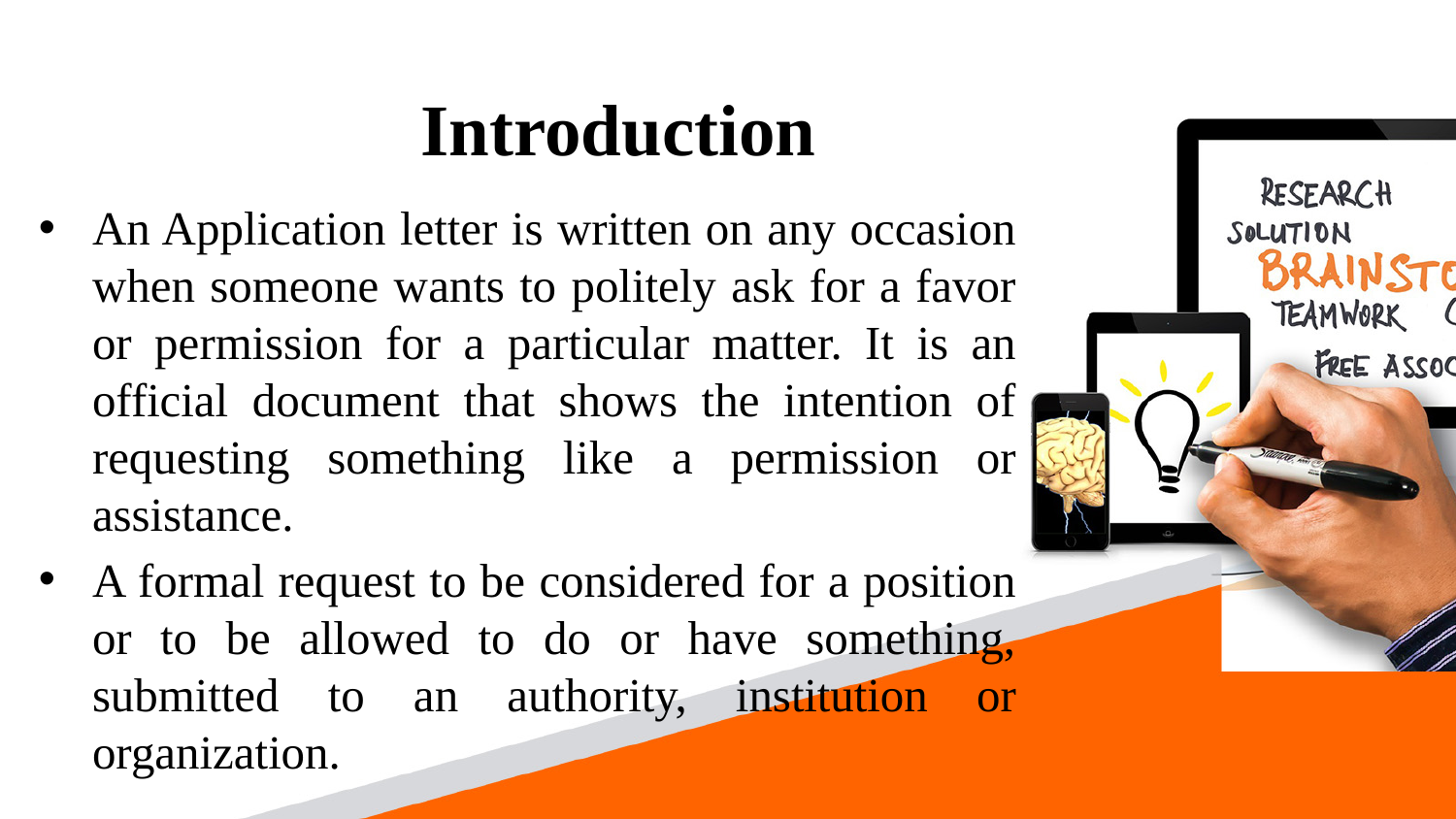

# Introduction
An Application letter is written on any occasion when someone wants to politely ask for a favor or permission for a particular matter. It is an official document that shows the intention of requesting something like a permission or assistance.
A formal request to be considered for a position or to be allowed to do or have something, submitted to an authority, institution or organization.